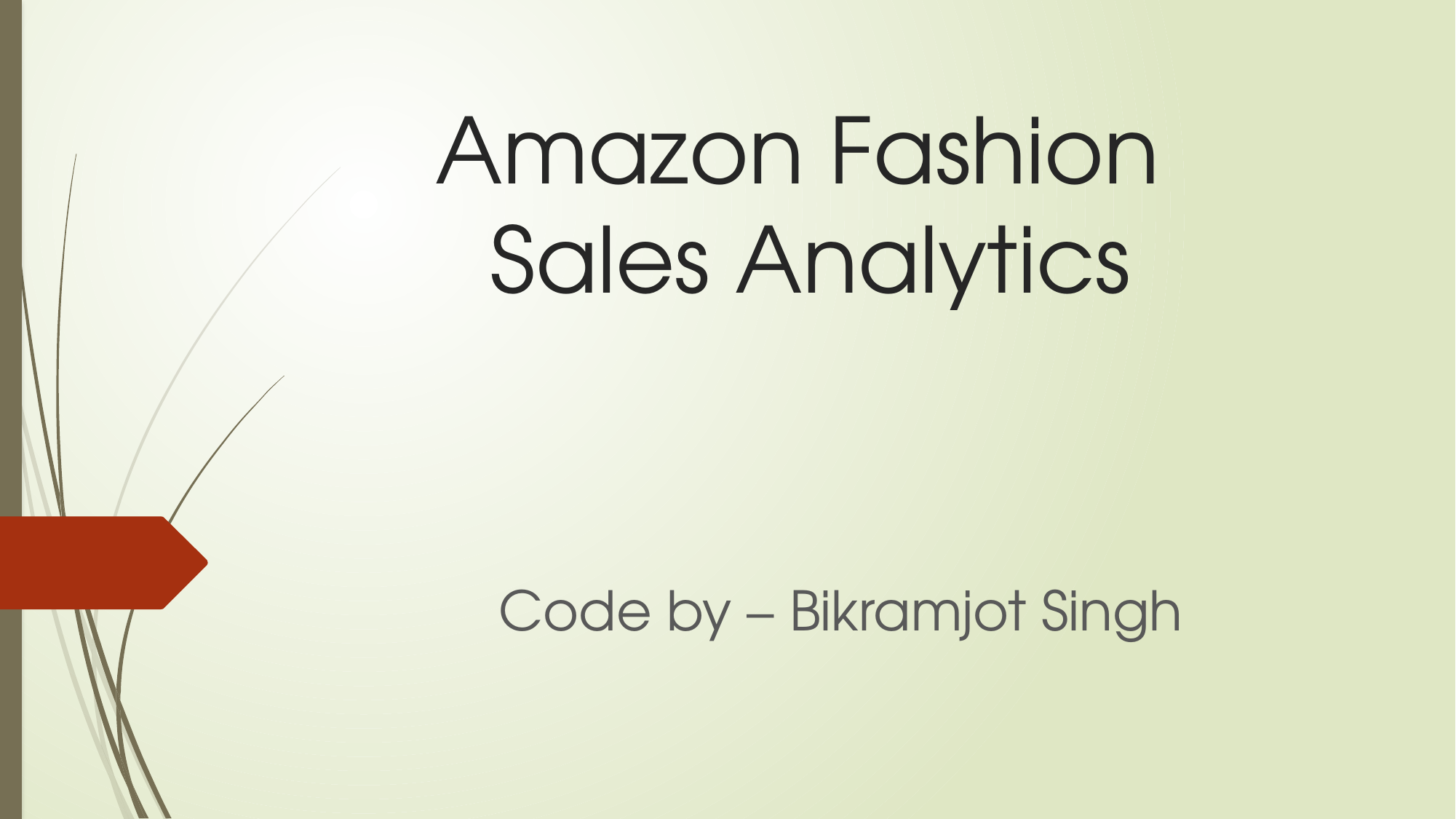

# Amazon Fashion Sales Analytics
Code by – Bikramjot Singh